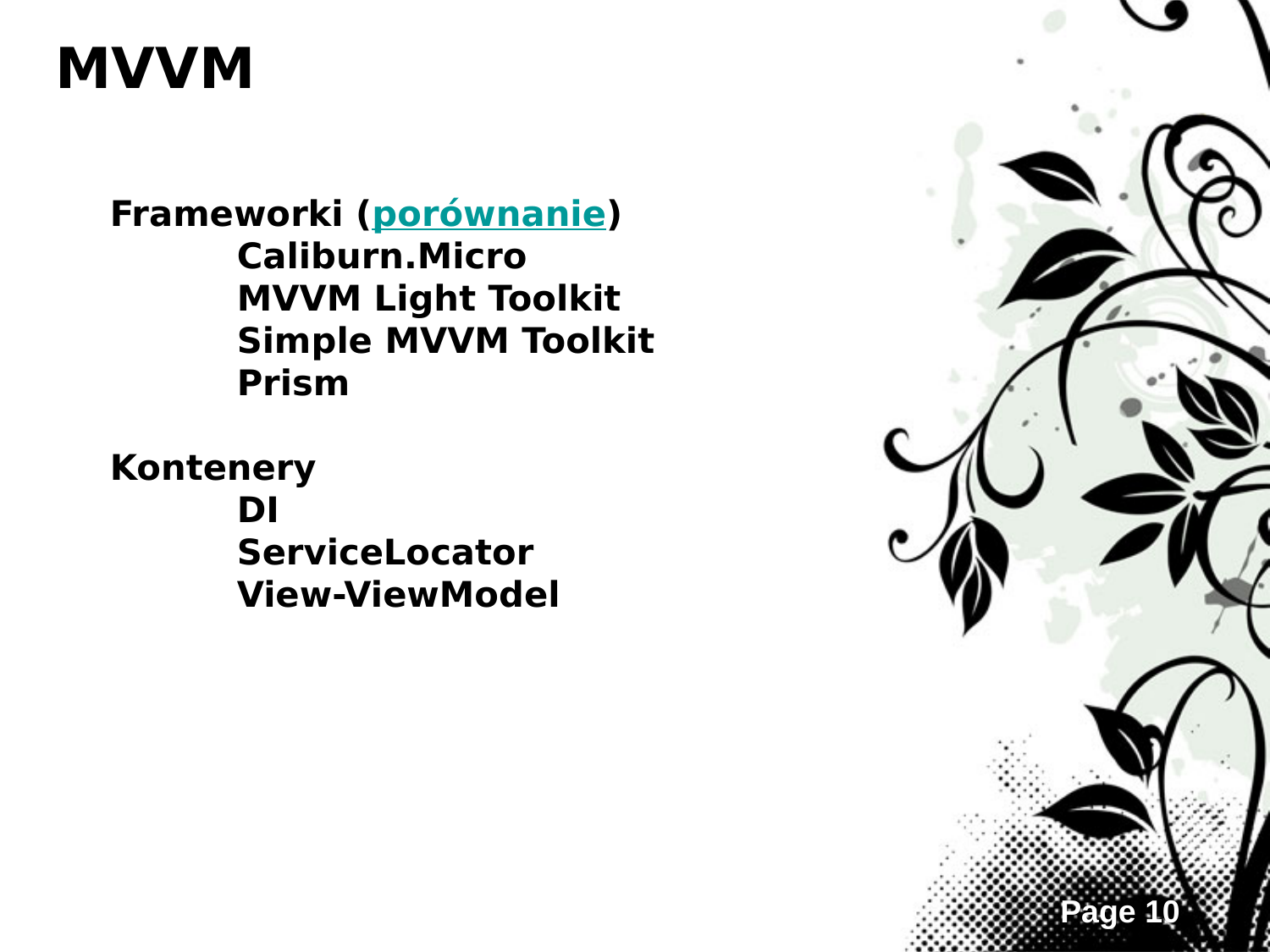

MVVM
Frameworki (porównanie)
	Caliburn.Micro
	MVVM Light Toolkit
	Simple MVVM Toolkit
	Prism

Kontenery
	DI
	ServiceLocator
	View-ViewModel